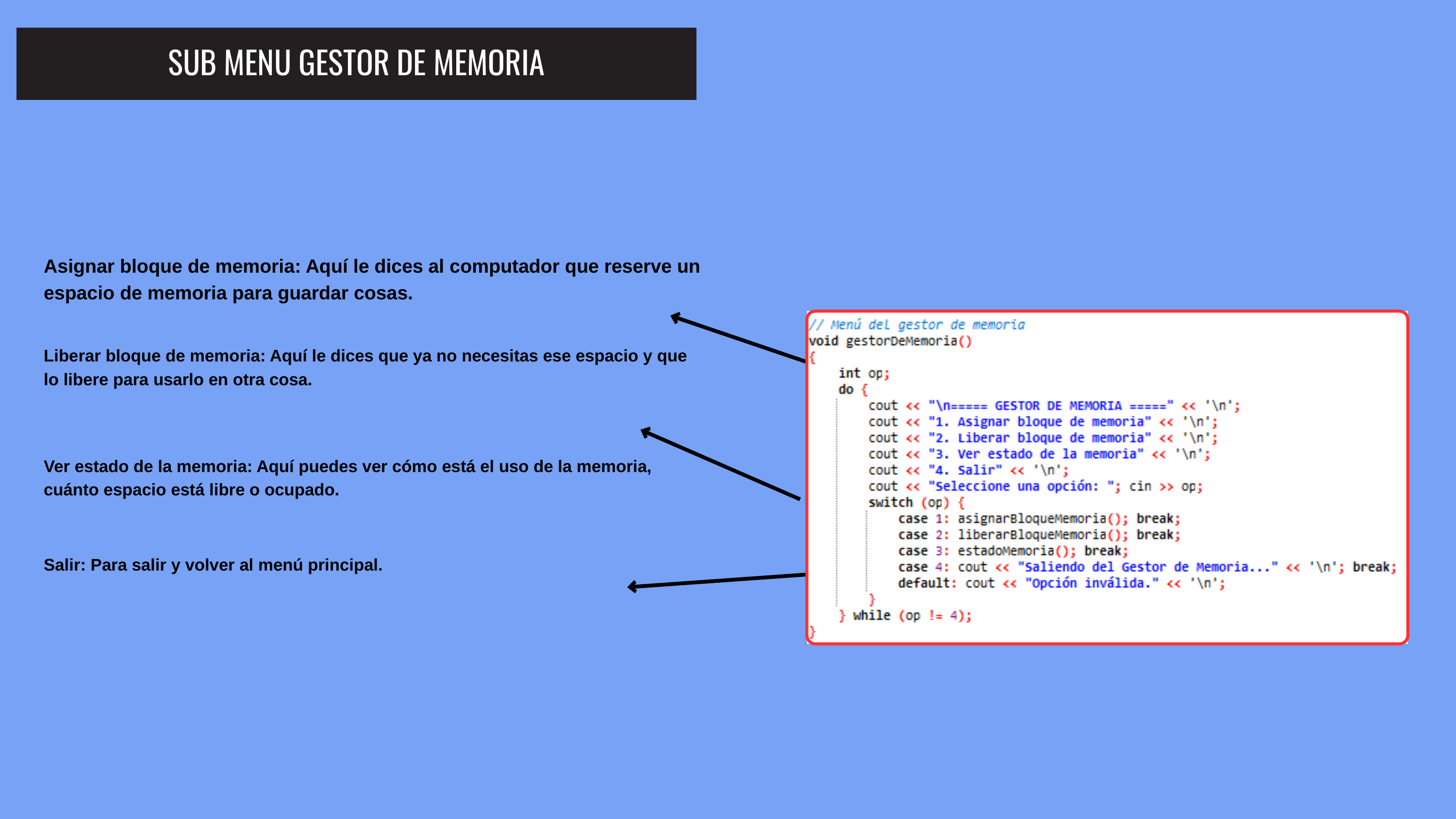

SUB MENU GESTOR DE MEMORIA
Asignar bloque de memoria: Aquí le dices al computador que reserve un espacio de memoria para guardar cosas.

Liberar bloque de memoria: Aquí le dices que ya no necesitas ese espacio y que lo libere para usarlo en otra cosa.

Ver estado de la memoria: Aquí puedes ver cómo está el uso de la memoria, cuánto espacio está libre o ocupado.
Salir: Para salir y volver al menú principal.